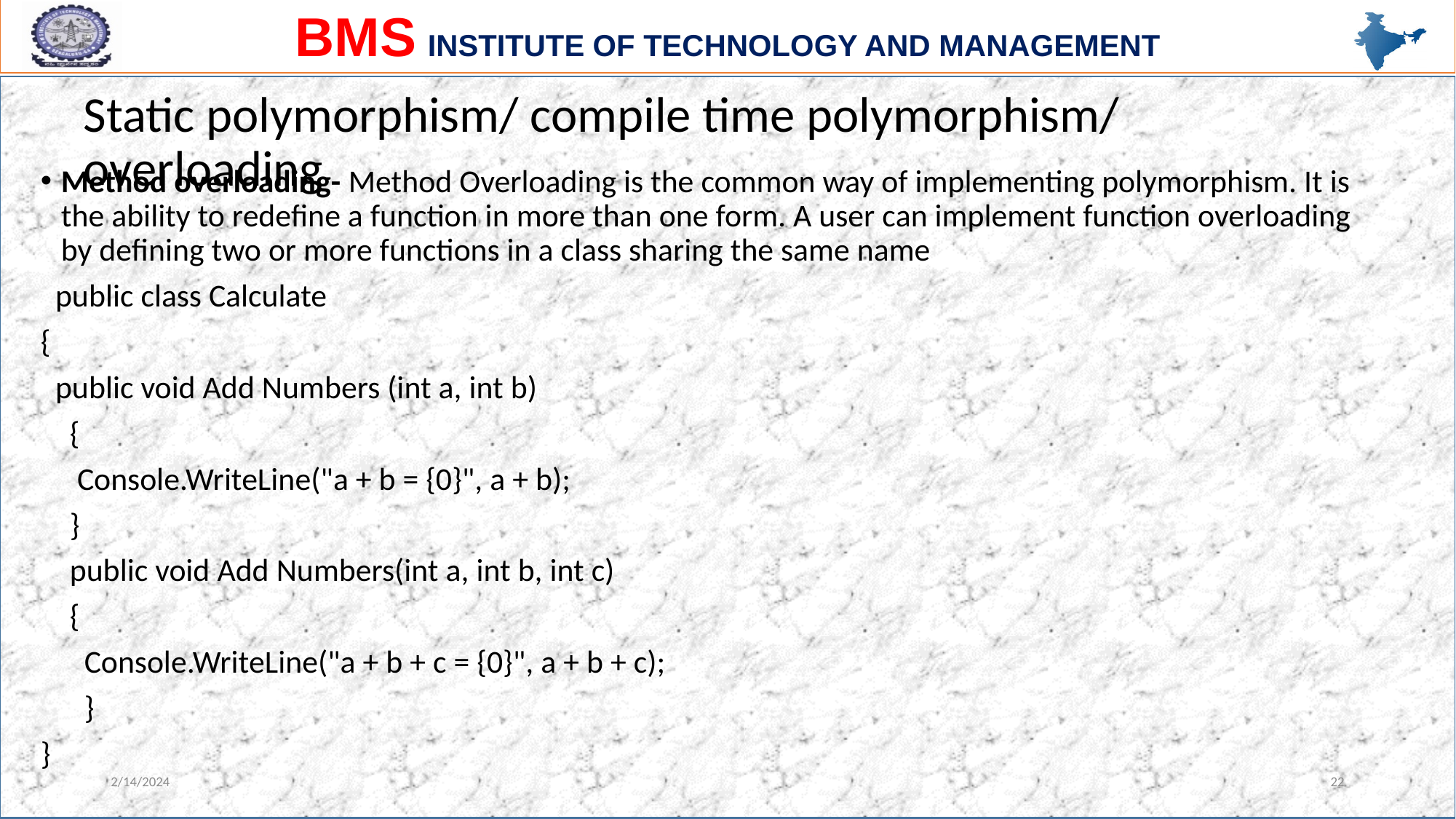

# Static polymorphism/ compile time polymorphism/ overloading
Method overloading- Method Overloading is the common way of implementing polymorphism. It is the ability to redefine a function in more than one form. A user can implement function overloading by defining two or more functions in a class sharing the same name
  public class Calculate
{
  public void Add Numbers (int a, int b)
    {
     Console.WriteLine("a + b = {0}", a + b);
    }
    public void Add Numbers(int a, int b, int c)
    {
      Console.WriteLine("a + b + c = {0}", a + b + c);
      }
}

2/14/2024
22